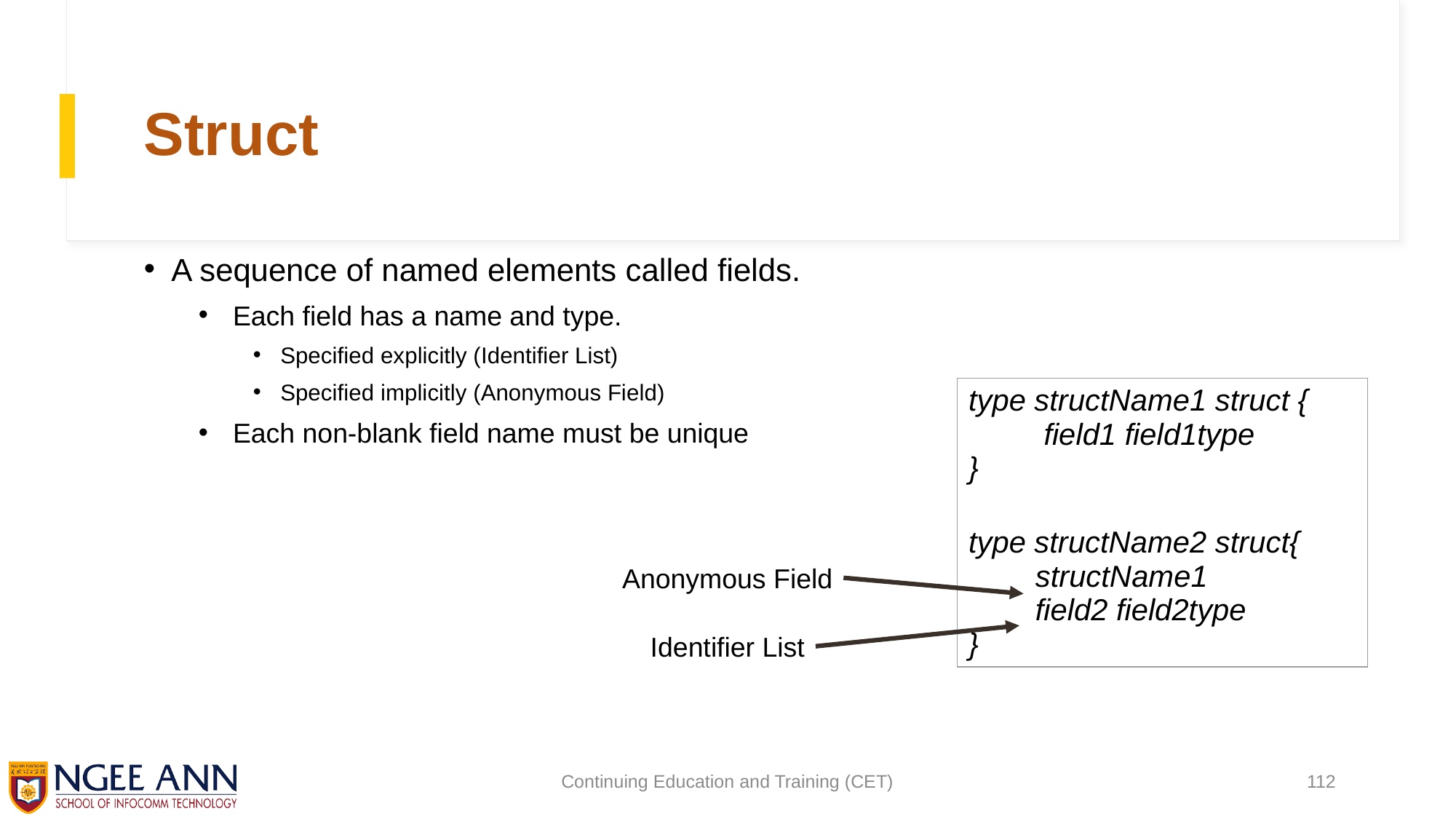

# Struct
A sequence of named elements called fields.
Each field has a name and type.
Specified explicitly (Identifier List)
Specified implicitly (Anonymous Field)
Each non-blank field name must be unique

| type structName1 struct {          field1 field1type } type structName2 struct{ structName1 field2 field2type } |
| --- |
Anonymous Field
Identifier List
Continuing Education and Training (CET)
112